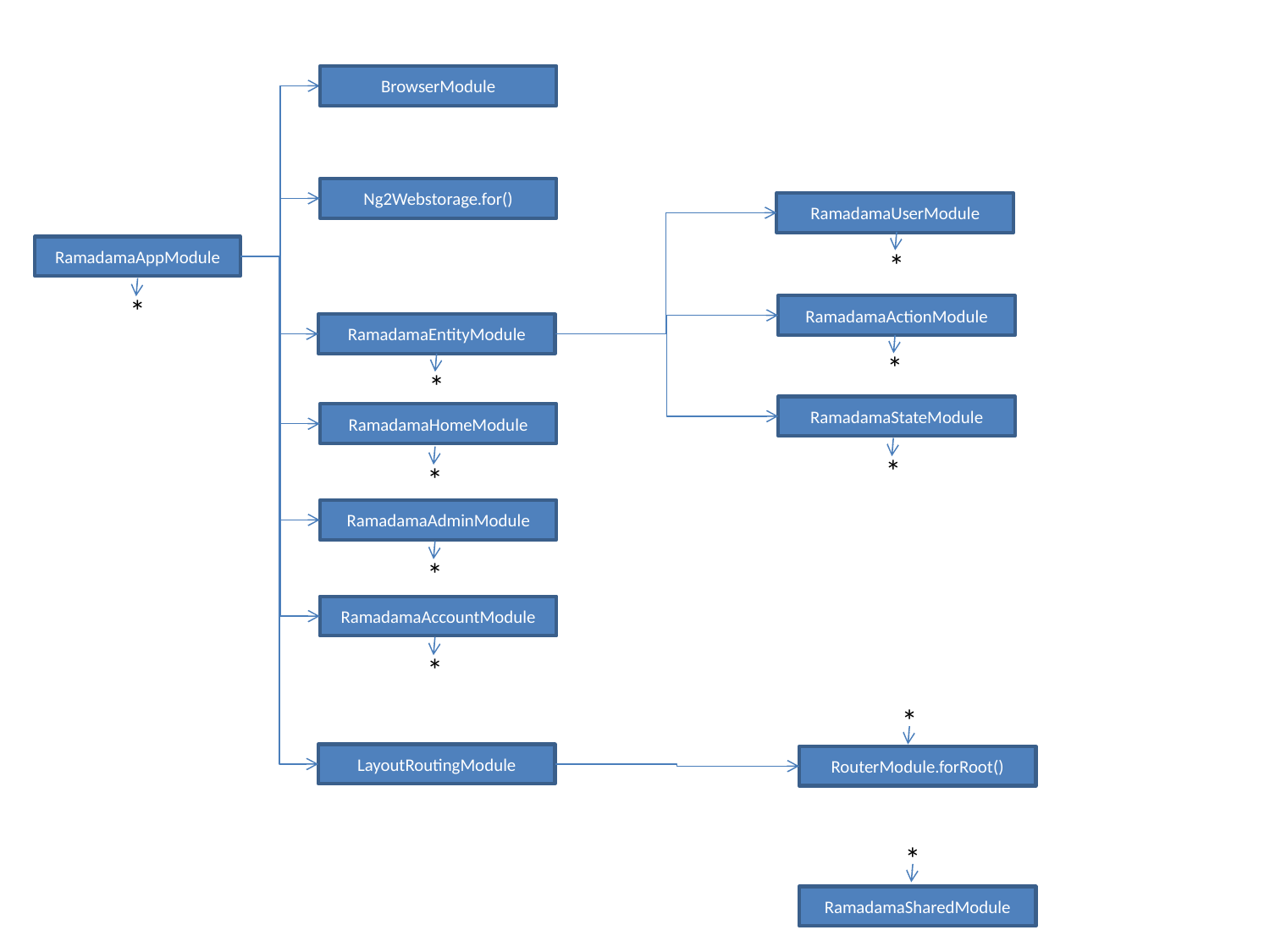

BrowserModule
Ng2Webstorage.for()
RamadamaUserModule
*
RamadamaAppModule
*
RamadamaActionModule
RamadamaEntityModule
*
*
RamadamaStateModule
RamadamaHomeModule
*
*
RamadamaAdminModule
*
RamadamaAccountModule
*
*
LayoutRoutingModule
RouterModule.forRoot()
*
RamadamaSharedModule